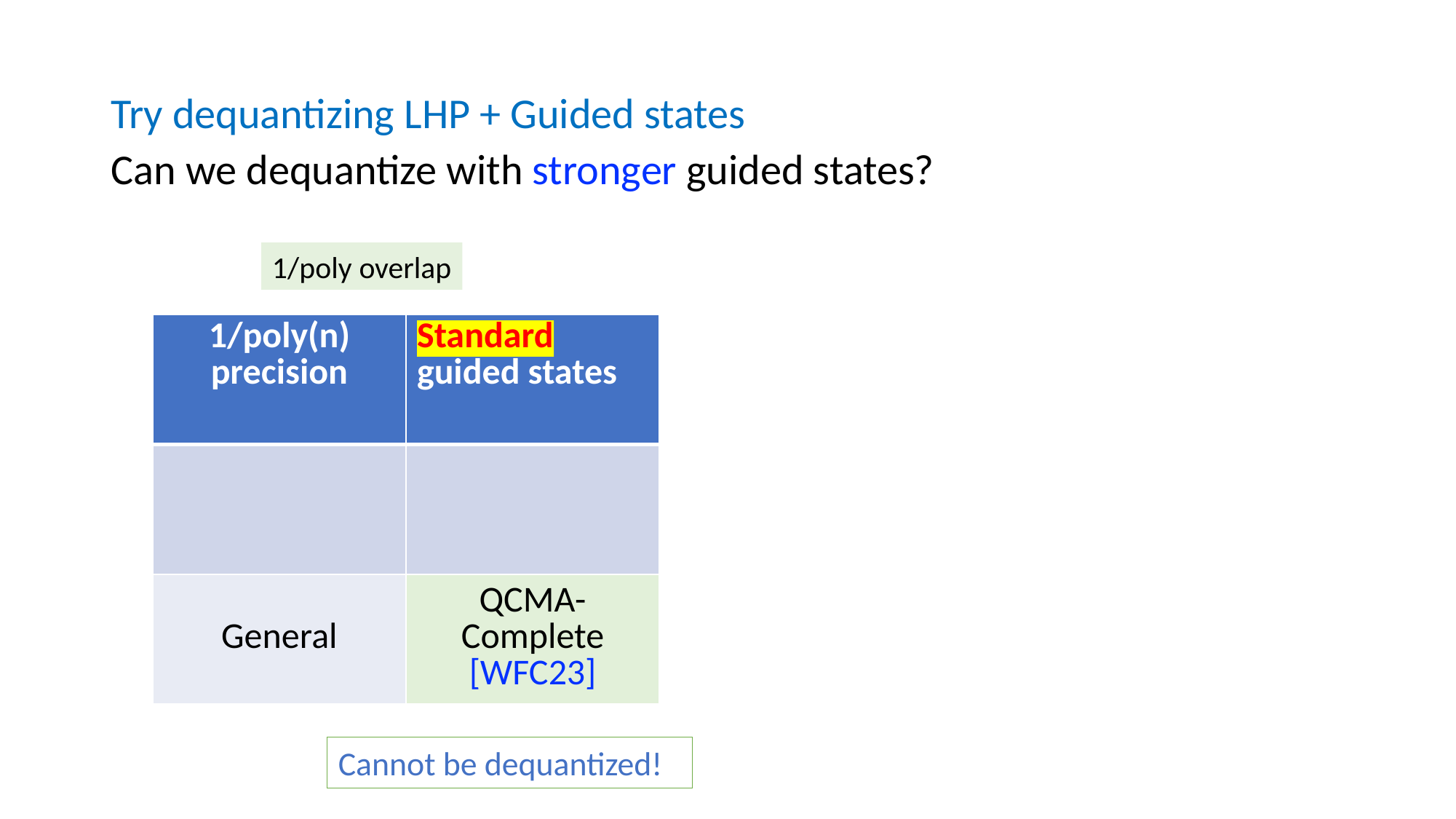

Try dequantizing LHP + Guided states
Can we dequantize with stronger guided states?
1/poly overlap
| 1/poly(n) precision | Standard guided states |
| --- | --- |
|  |  |
| General | QCMA-Complete [WFC23] |
Cannot be dequantized!